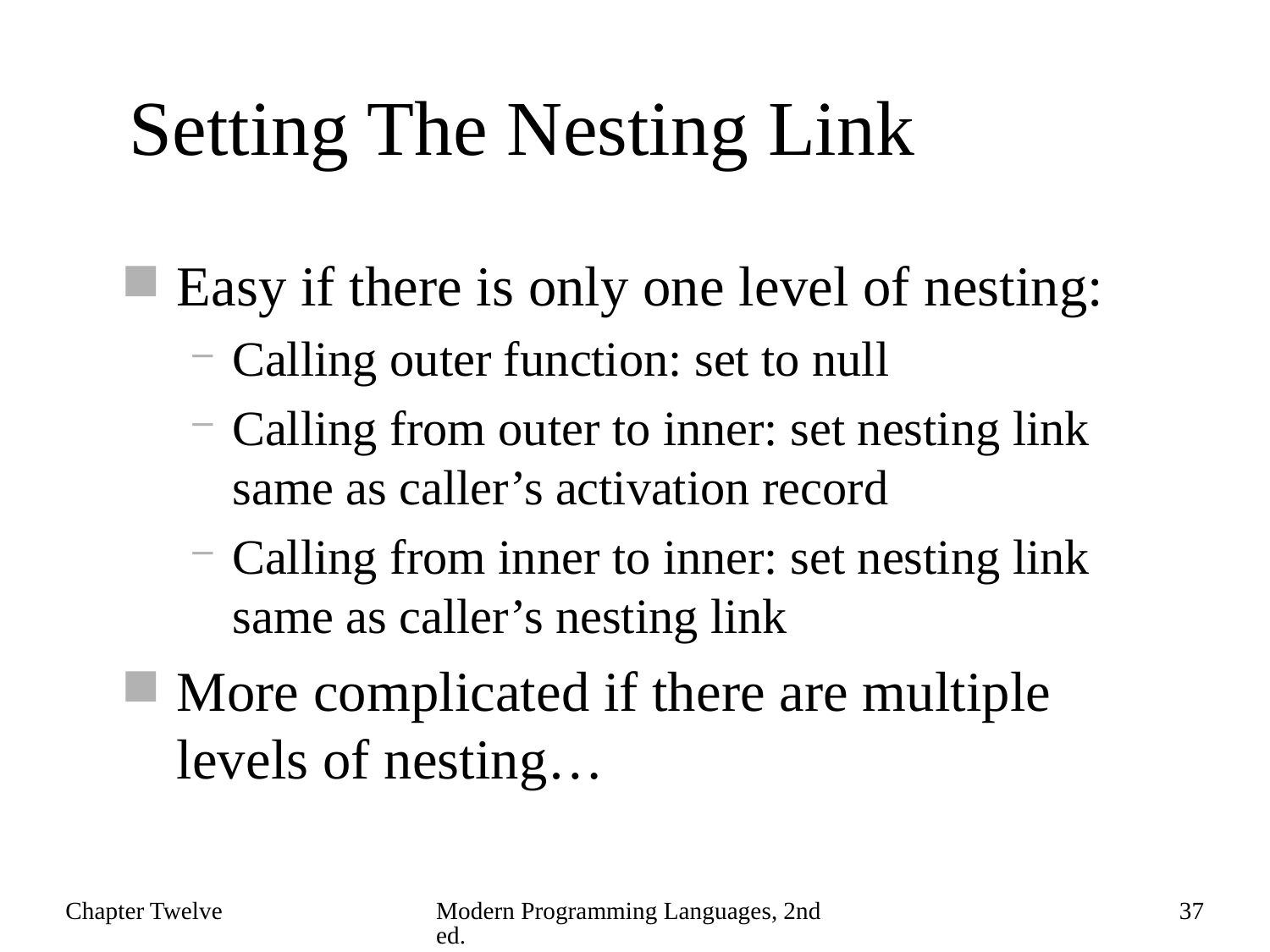

# Setting The Nesting Link
Easy if there is only one level of nesting:
Calling outer function: set to null
Calling from outer to inner: set nesting link same as caller’s activation record
Calling from inner to inner: set nesting link same as caller’s nesting link
More complicated if there are multiple levels of nesting…
Chapter Twelve
Modern Programming Languages, 2nd ed.
37